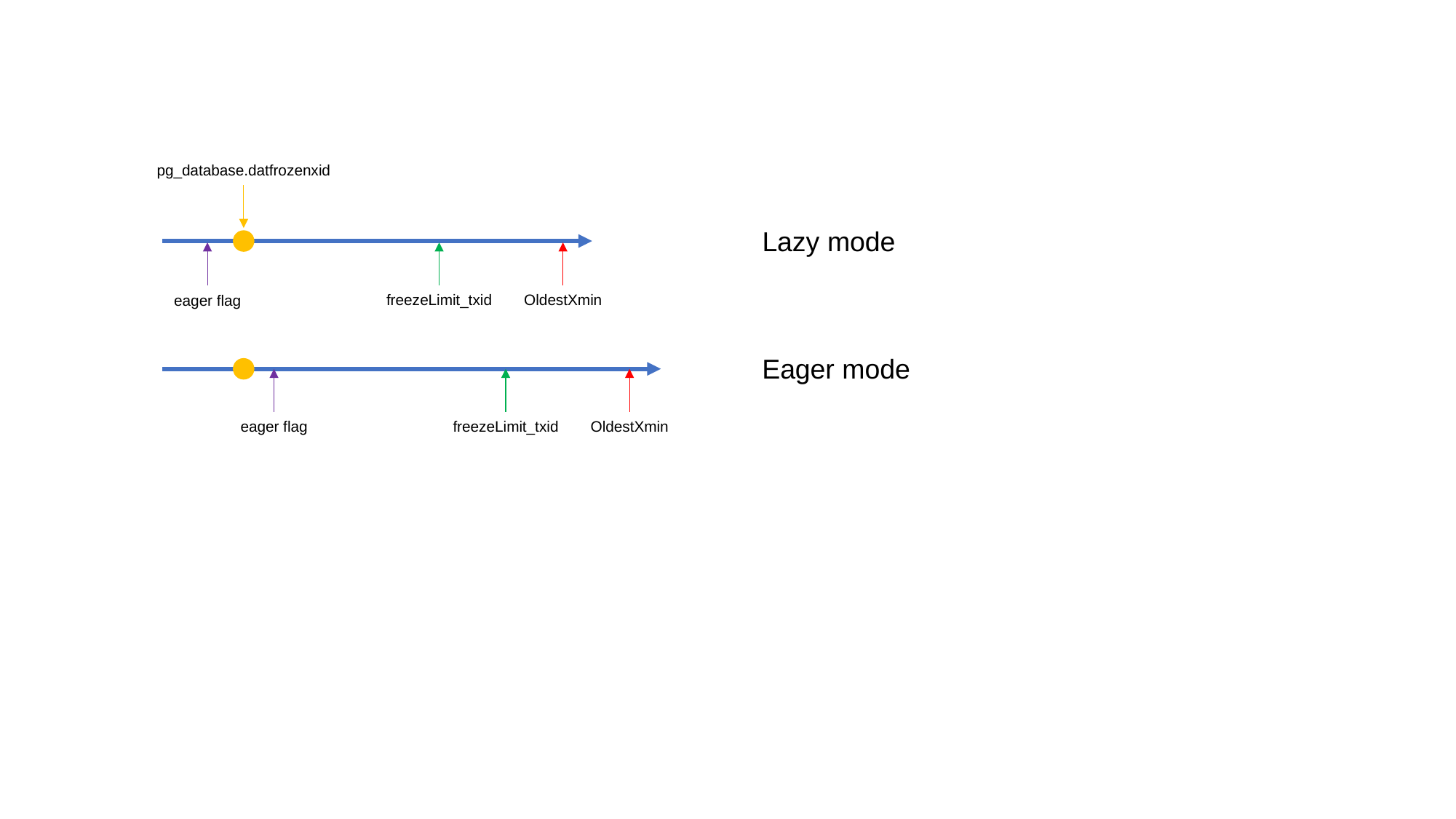

pg_database.datfrozenxid
Lazy mode

freezeLimit_txid
OldestXmin
eager flag
Eager mode

eager flag
freezeLimit_txid
OldestXmin